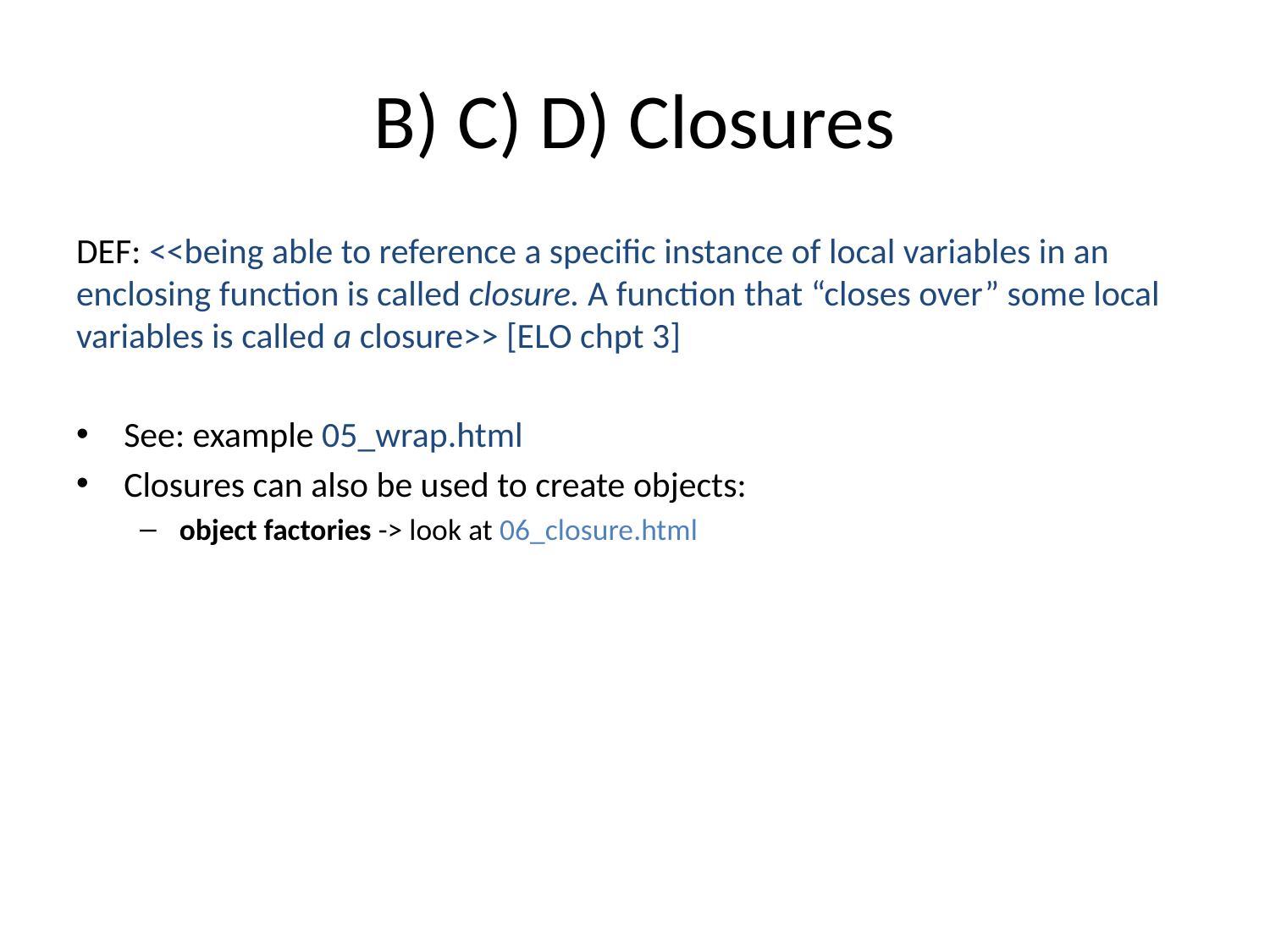

# B) C) D) Closures
DEF: <<being able to reference a specific instance of local variables in an enclosing function is called closure. A function that “closes over” some local variables is called a closure>> [ELO chpt 3]

See: example 05_wrap.html
Closures can also be used to create objects:
object factories -> look at 06_closure.html